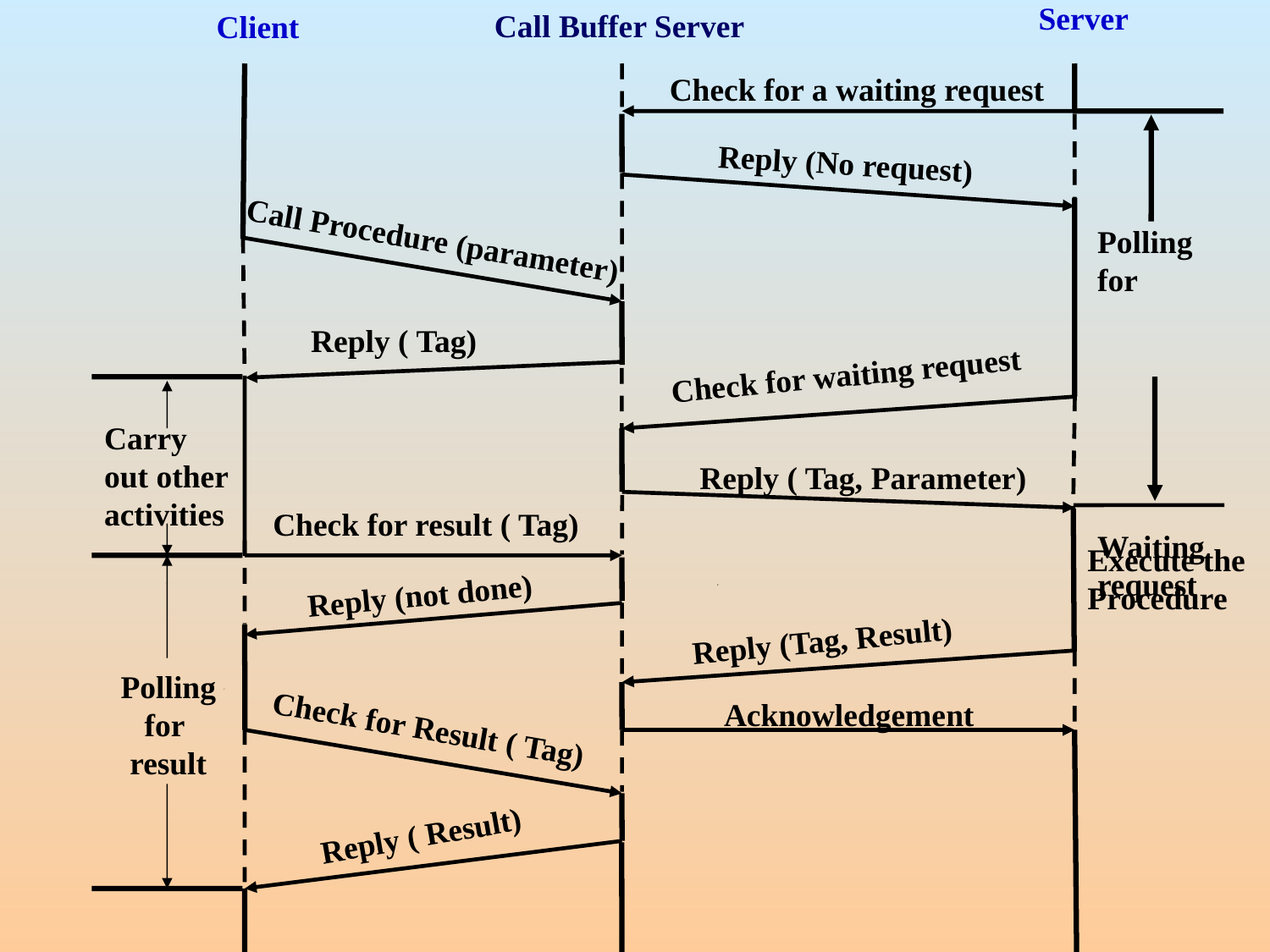

Client
Call Buffer Server
Server
Check for a waiting request

Reply (No request)

Polling for                                                                                                             Waiting request
Call Procedure (parameter)

Reply ( Tag)
Check for waiting request

Carry
out other
activities

Reply ( Tag, Parameter)

Check for result ( Tag)

Execute the
Procedure

Reply (not done)

Reply (Tag, Result)

Polling for
result

Acknowledgement
Check for Result ( Tag)

 Reply ( Result)